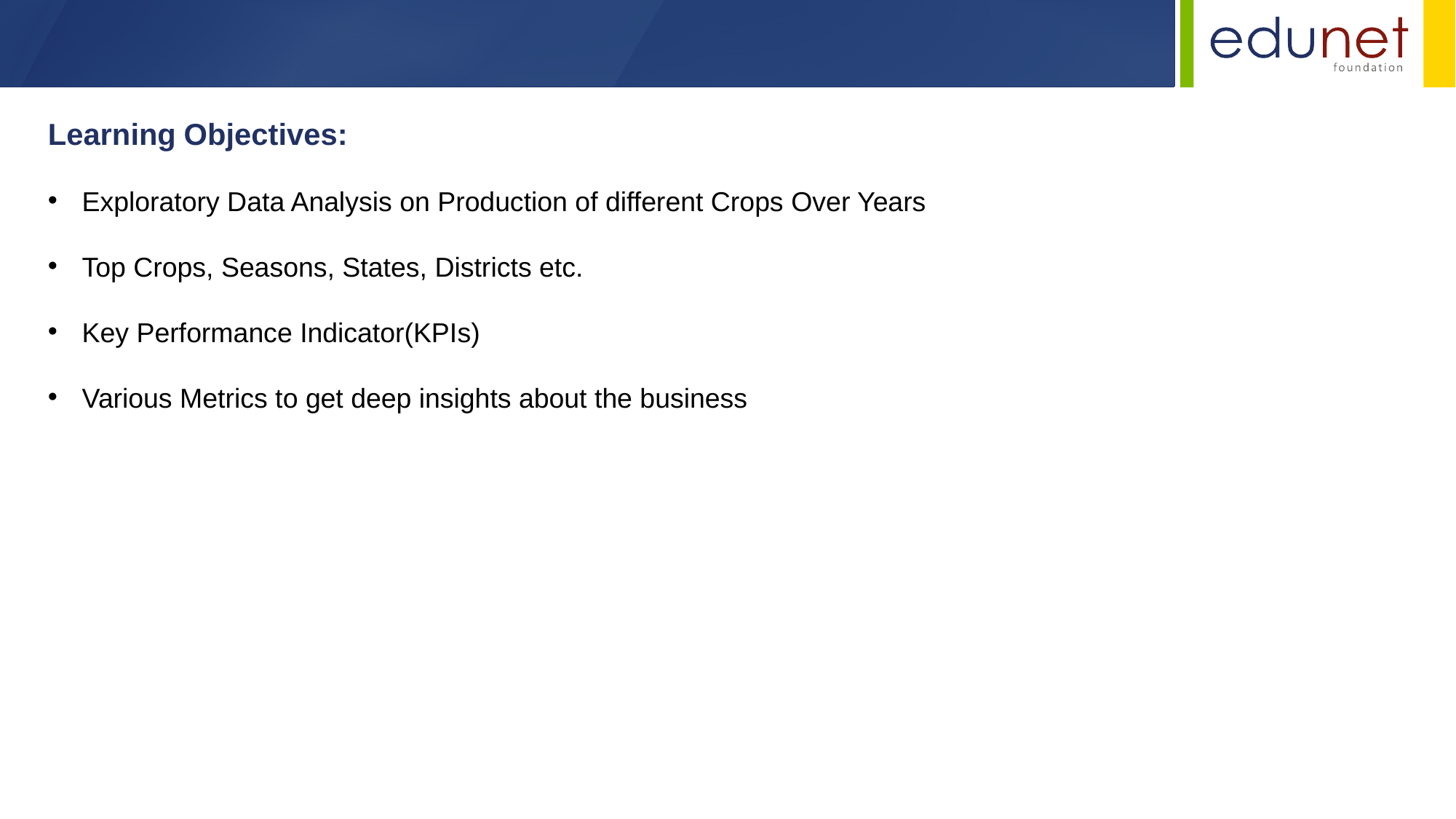

Learning Objectives: ​
​
Exploratory Data Analysis on Production of different Crops Over Years​
​
Top Crops, Seasons, States, Districts etc. ​

Key Performance Indicator(KPIs)​

Various Metrics to get deep insights about the business​